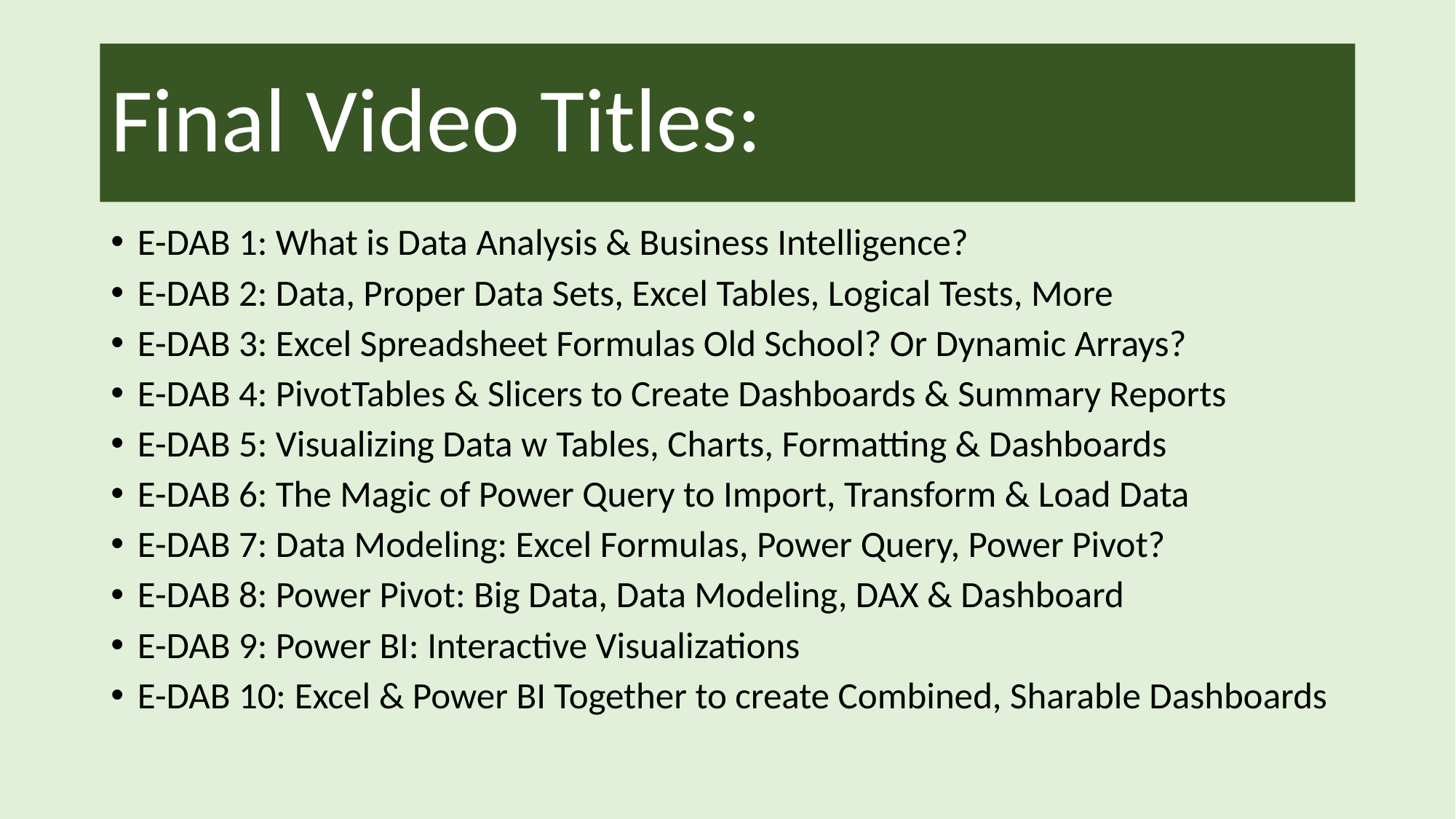

# Final Video Titles:
E-DAB 1: What is Data Analysis & Business Intelligence?
E-DAB 2: Data, Proper Data Sets, Excel Tables, Logical Tests, More
E-DAB 3: Excel Spreadsheet Formulas Old School? Or Dynamic Arrays?
E-DAB 4: PivotTables & Slicers to Create Dashboards & Summary Reports
E-DAB 5: Visualizing Data w Tables, Charts, Formatting & Dashboards
E-DAB 6: The Magic of Power Query to Import, Transform & Load Data
E-DAB 7: Data Modeling: Excel Formulas, Power Query, Power Pivot?
E-DAB 8: Power Pivot: Big Data, Data Modeling, DAX & Dashboard
E-DAB 9: Power BI: Interactive Visualizations
E-DAB 10: Excel & Power BI Together to create Combined, Sharable Dashboards